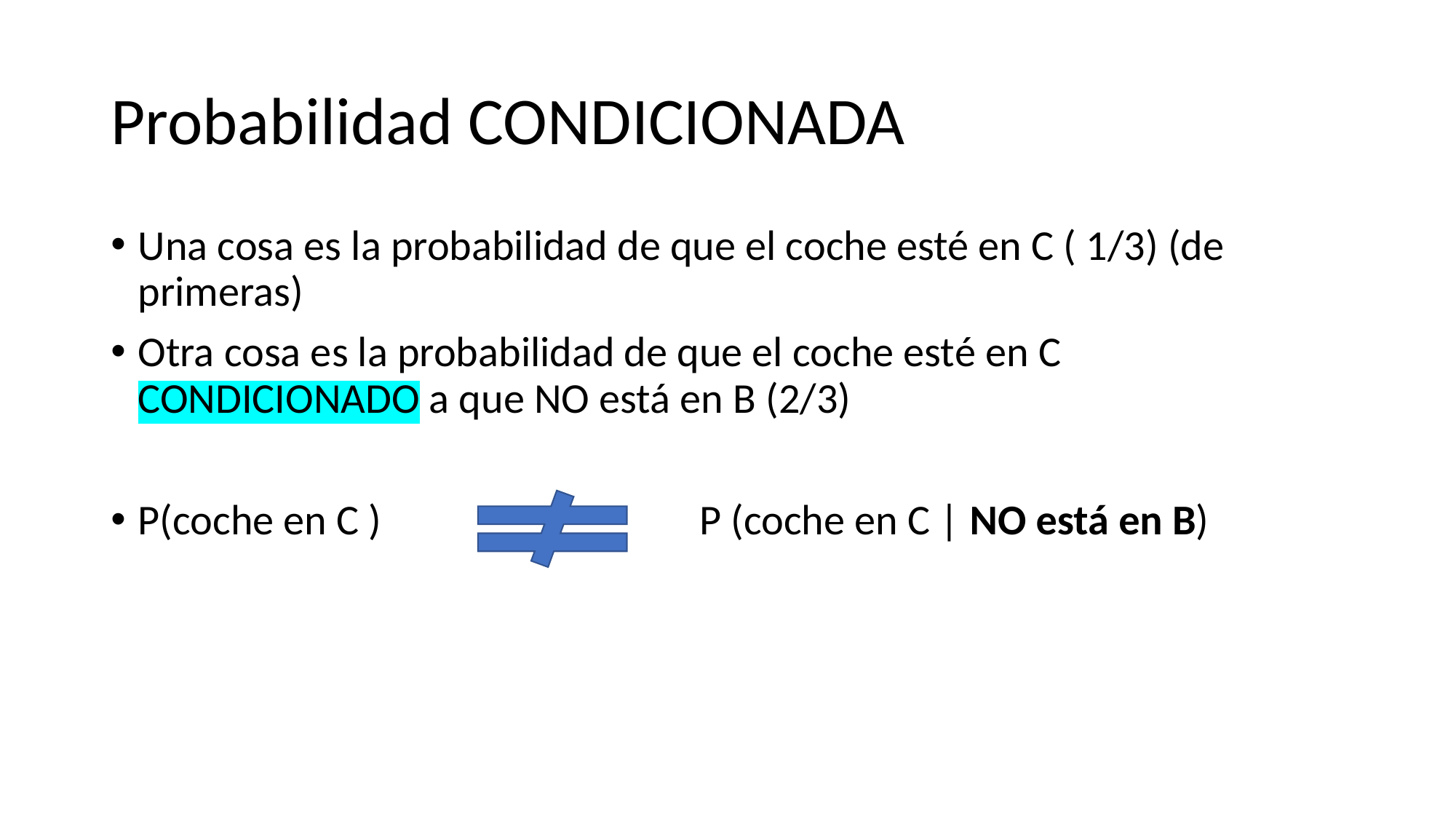

# Probabilidad CONDICIONADA
Una cosa es la probabilidad de que el coche esté en C ( 1/3) (de primeras)
Otra cosa es la probabilidad de que el coche esté en C CONDICIONADO a que NO está en B (2/3)

P(coche en C )                                 P (coche en C | NO está en B)